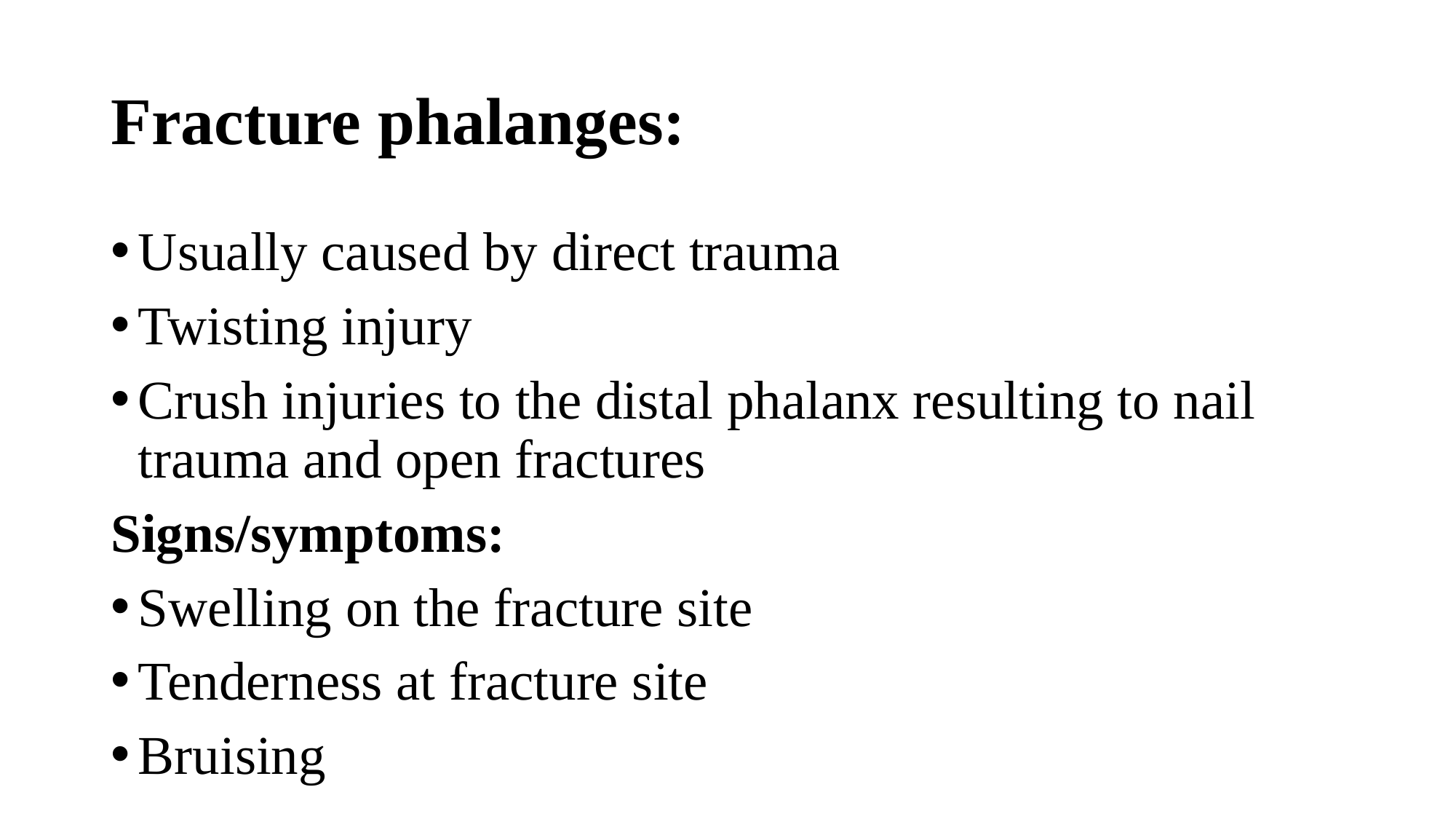

# Fracture phalanges:
Usually caused by direct trauma
Twisting injury
Crush injuries to the distal phalanx resulting to nail trauma and open fractures
Signs/symptoms:
Swelling on the fracture site
Tenderness at fracture site
Bruising